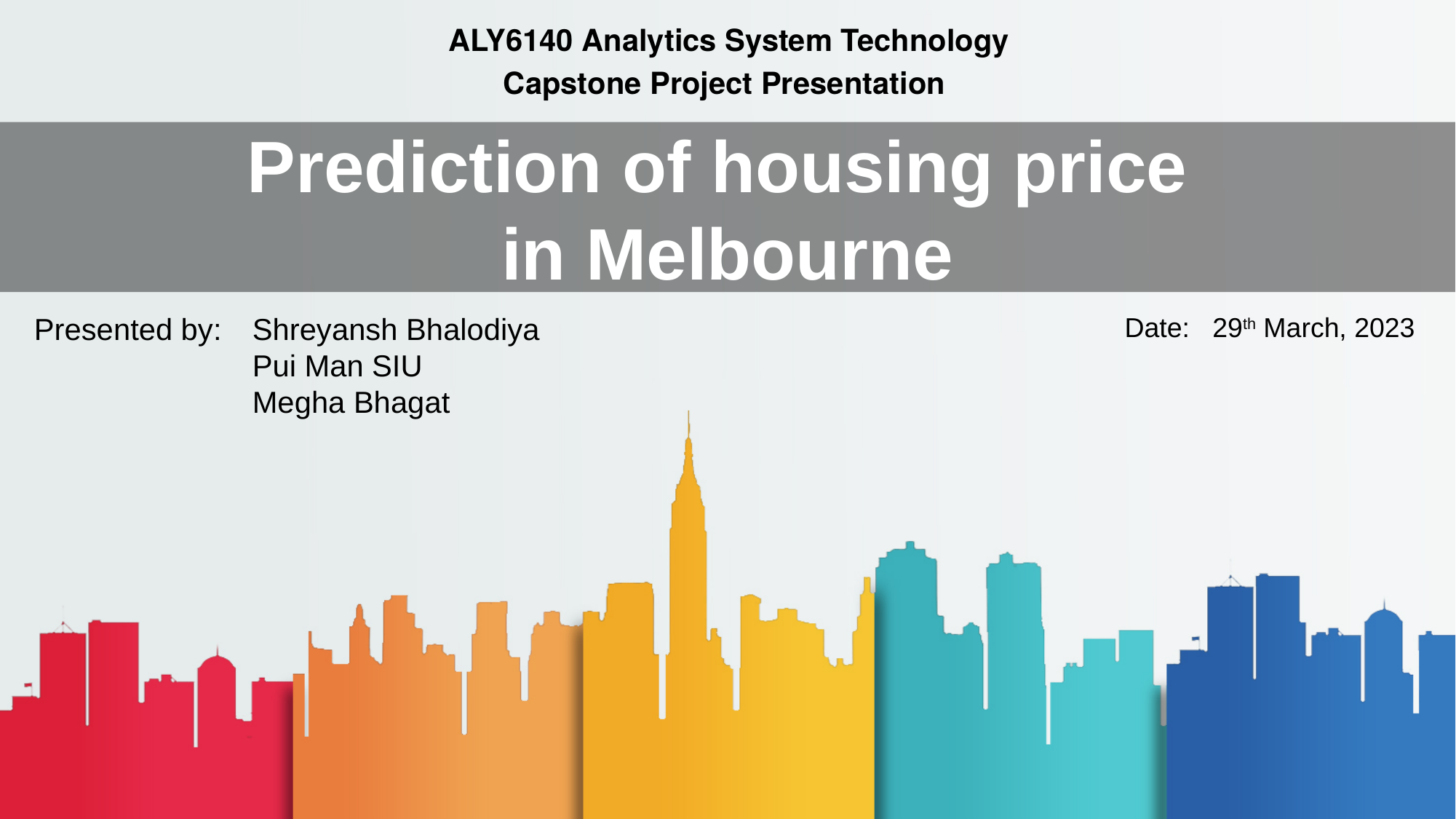

ALY6140 Analytics System Technology
Capstone Project Presentation
# Prediction of housing price in Melbourne
Presented by: 	Shreyansh Bhalodiya
		Pui Man SIU
		Megha Bhagat
Date:   29th March, 2023